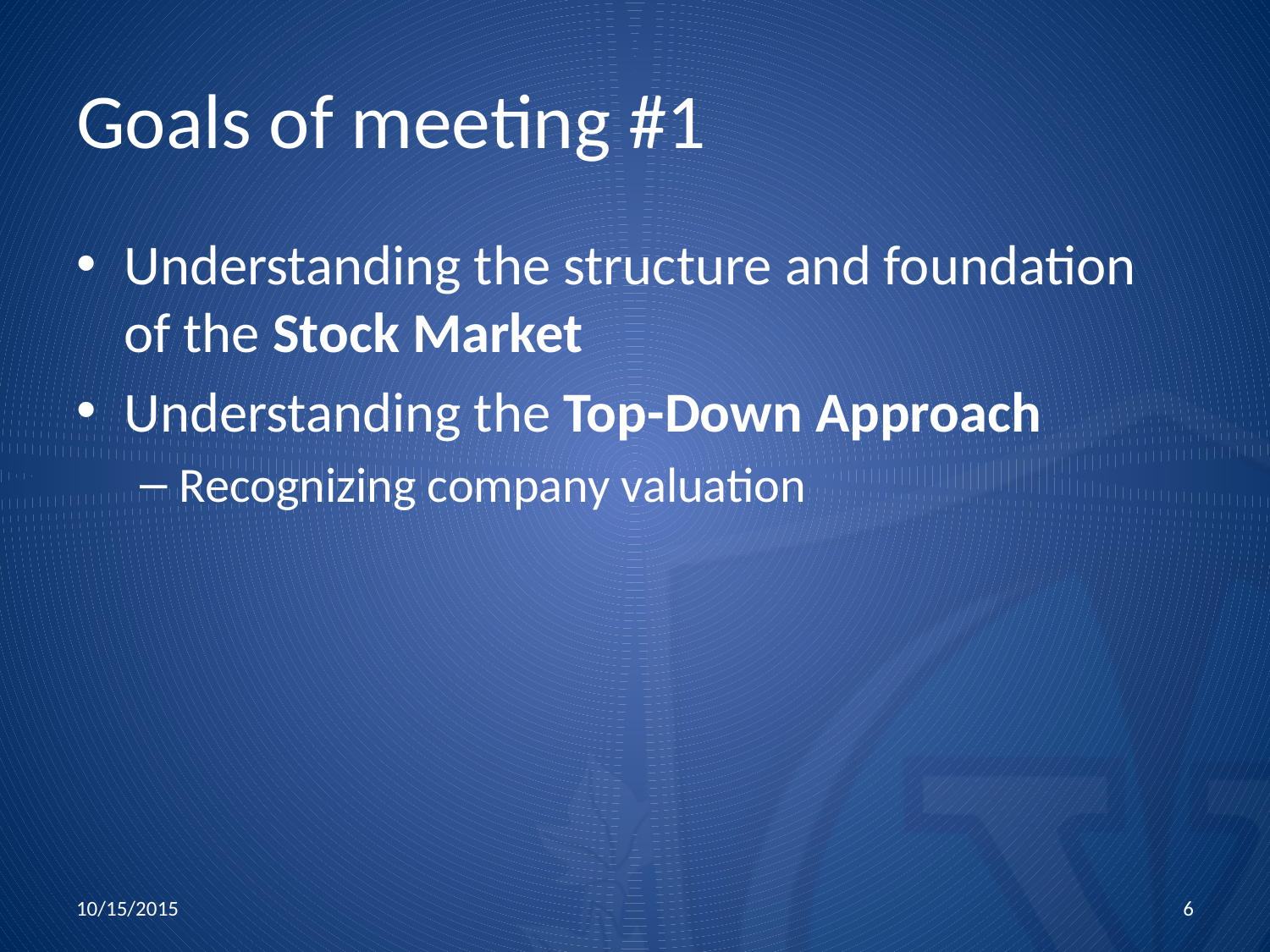

# Goals of meeting #1
Understanding the structure and foundation of the Stock Market
Understanding the Top-Down Approach
Recognizing company valuation
10/15/2015
6